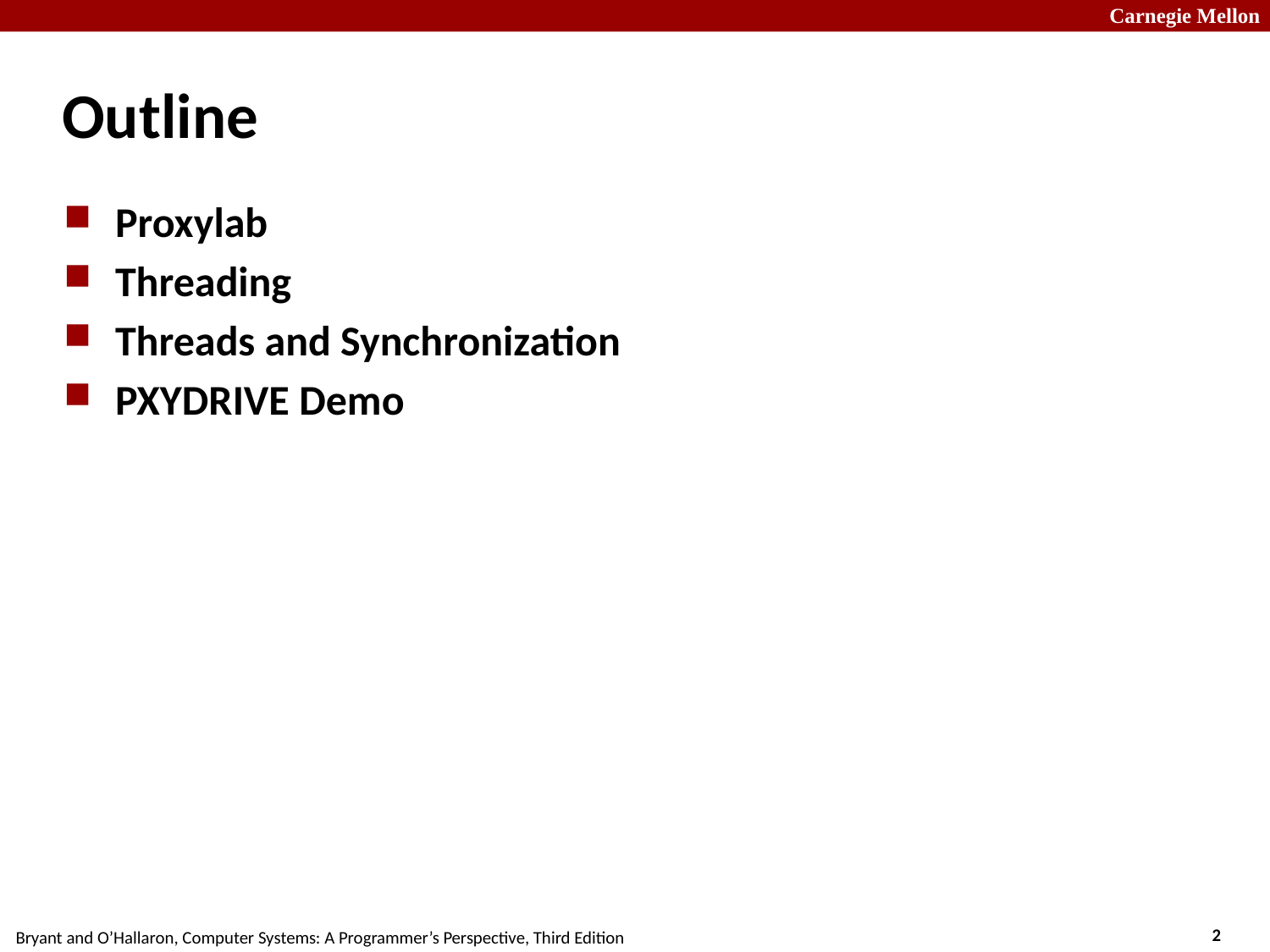

Outline
Proxylab
Threading
Threads and Synchronization
PxyDrive Demo